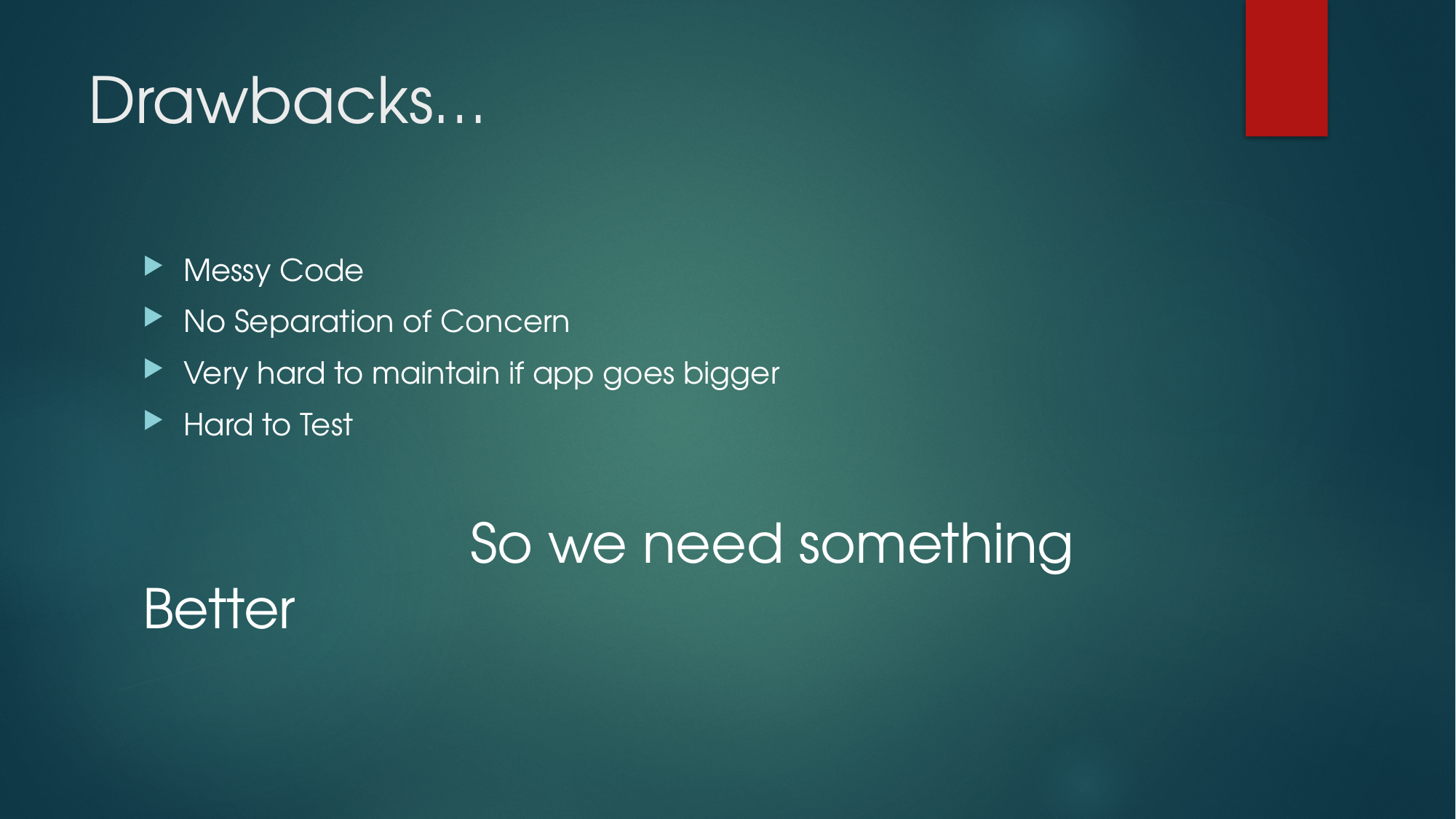

# Drawbacks…
Messy Code
No Separation of Concern
Very hard to maintain if app goes bigger
Hard to Test

 			So we need something Better